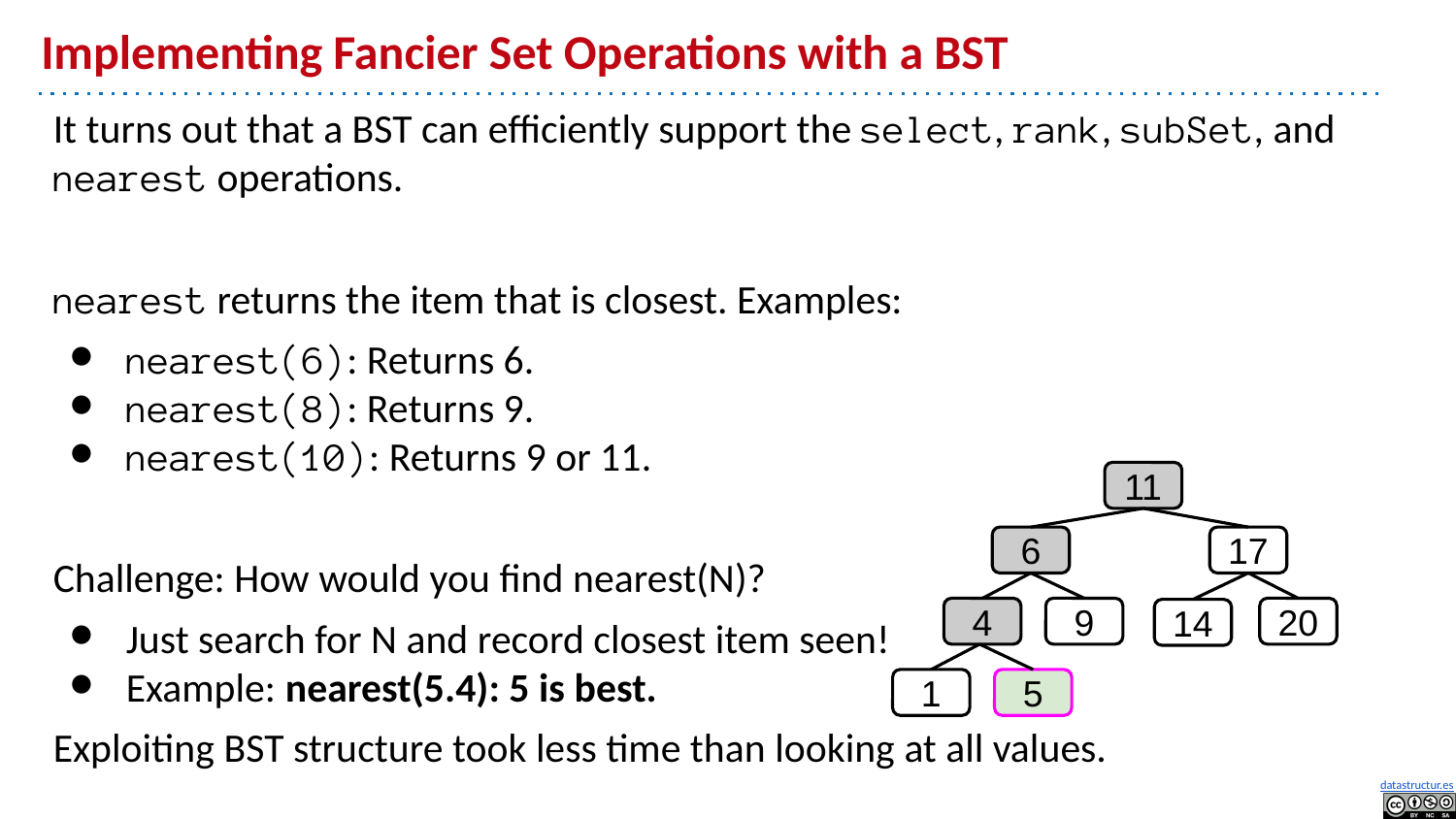

# Implementing Fancier Set Operations with a BST
It turns out that a BST can efficiently support the select, rank, subSet, and nearest operations.

nearest returns the item that is closest. Examples:
nearest(6): Returns 6.
nearest(8): Returns 9.
nearest(10): Returns 9 or 11.

Challenge: How would you find nearest(N)?
Just search for N and record closest item seen!
Example: nearest(5.4): 5 is best.
Exploiting BST structure took less time than looking at all values.
11
6
17
4
9
20
14
1
5